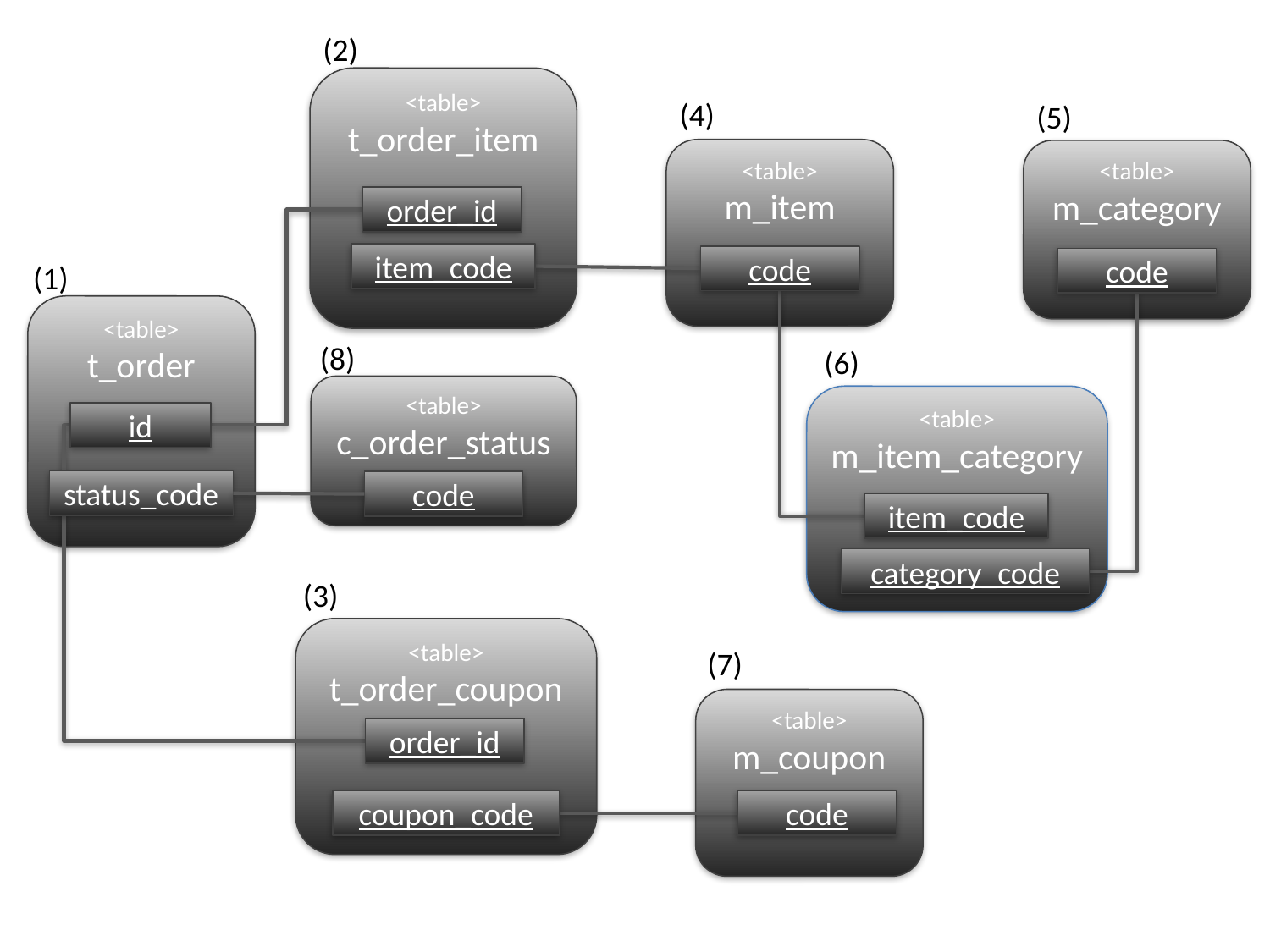

(2)
<table>
t_order_item
(4)
(5)
<table>
m_item
<table>
m_category
order_id
item_code
code
code
(1)
<table>
t_order
(8)
(6)
<table>
c_order_status
<table>
m_item_category
id
status_code
code
item_code
category_code
(3)
<table>
t_order_coupon
(7)
<table>
m_coupon
order_id
coupon_code
code